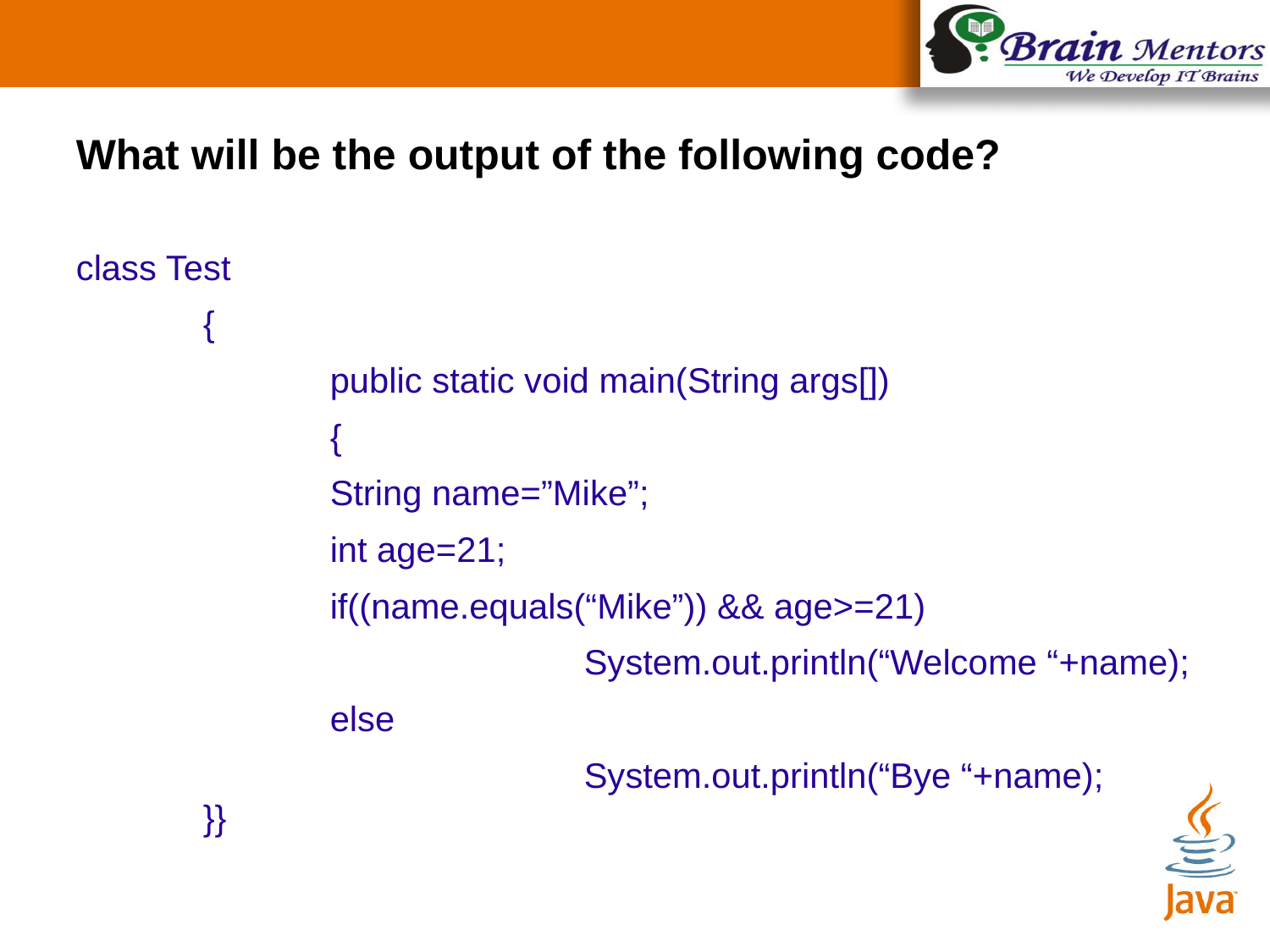

What will be the output of the following code?

class Test
	{
		public static void main(String args[])
		{
		String name=”Mike”;
		int age=21;
		if((name.equals(“Mike”)) && age>=21)
				System.out.println(“Welcome “+name);
		else
				System.out.println(“Bye “+name);	}}